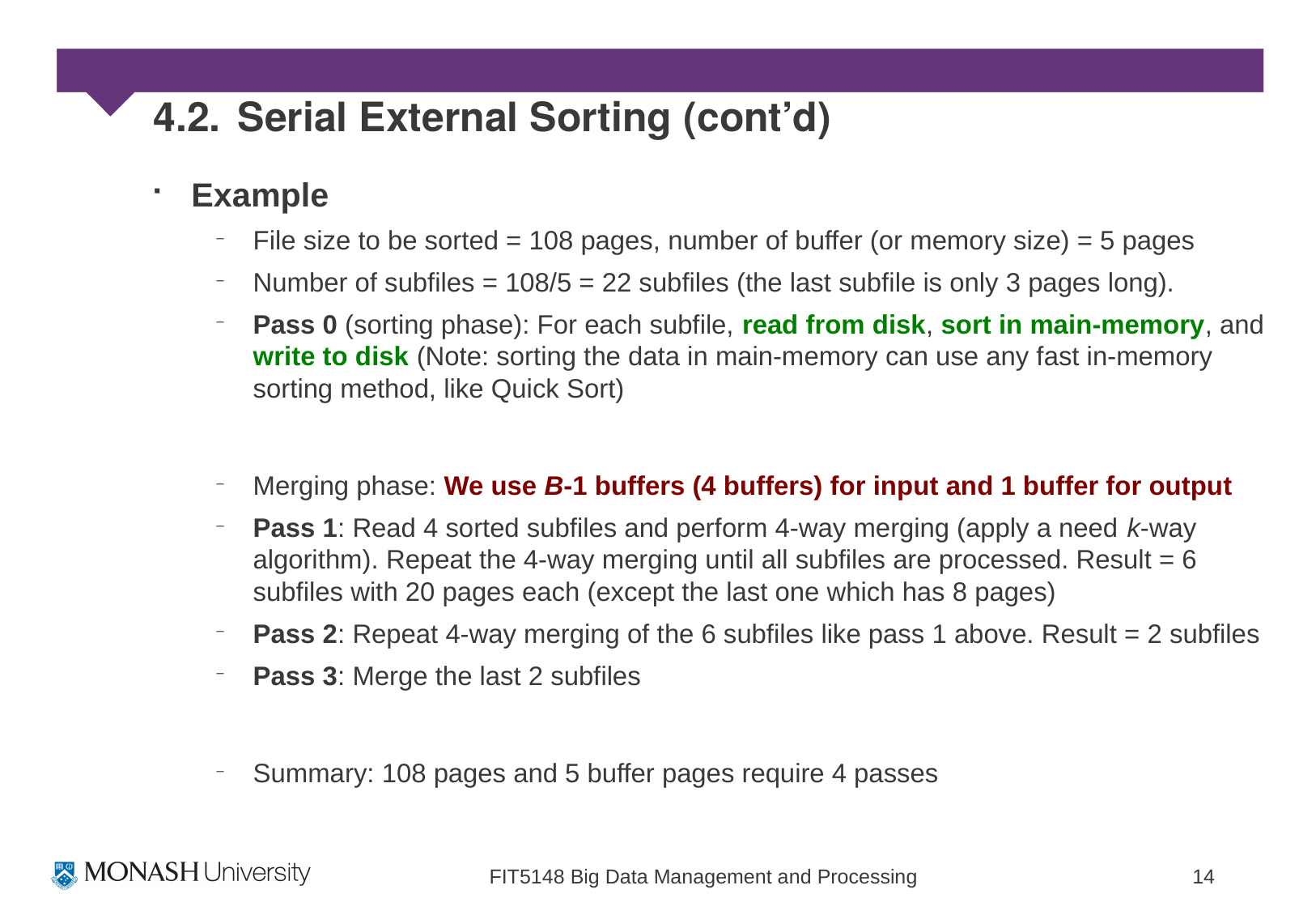

# 4.2. Serial External Sorting (cont’d)
Example
File size to be sorted = 108 pages, number of buffer (or memory size) = 5 pages
Number of subfiles = 108/5 = 22 subfiles (the last subfile is only 3 pages long).
Pass 0 (sorting phase): For each subfile, read from disk, sort in main-memory, and write to disk (Note: sorting the data in main-memory can use any fast in-memory sorting method, like Quick Sort)

Merging phase: We use B-1 buffers (4 buffers) for input and 1 buffer for output
Pass 1: Read 4 sorted subfiles and perform 4-way merging (apply a need k-way algorithm). Repeat the 4-way merging until all subfiles are processed. Result = 6 subfiles with 20 pages each (except the last one which has 8 pages)
Pass 2: Repeat 4-way merging of the 6 subfiles like pass 1 above. Result = 2 subfiles
Pass 3: Merge the last 2 subfiles

Summary: 108 pages and 5 buffer pages require 4 passes